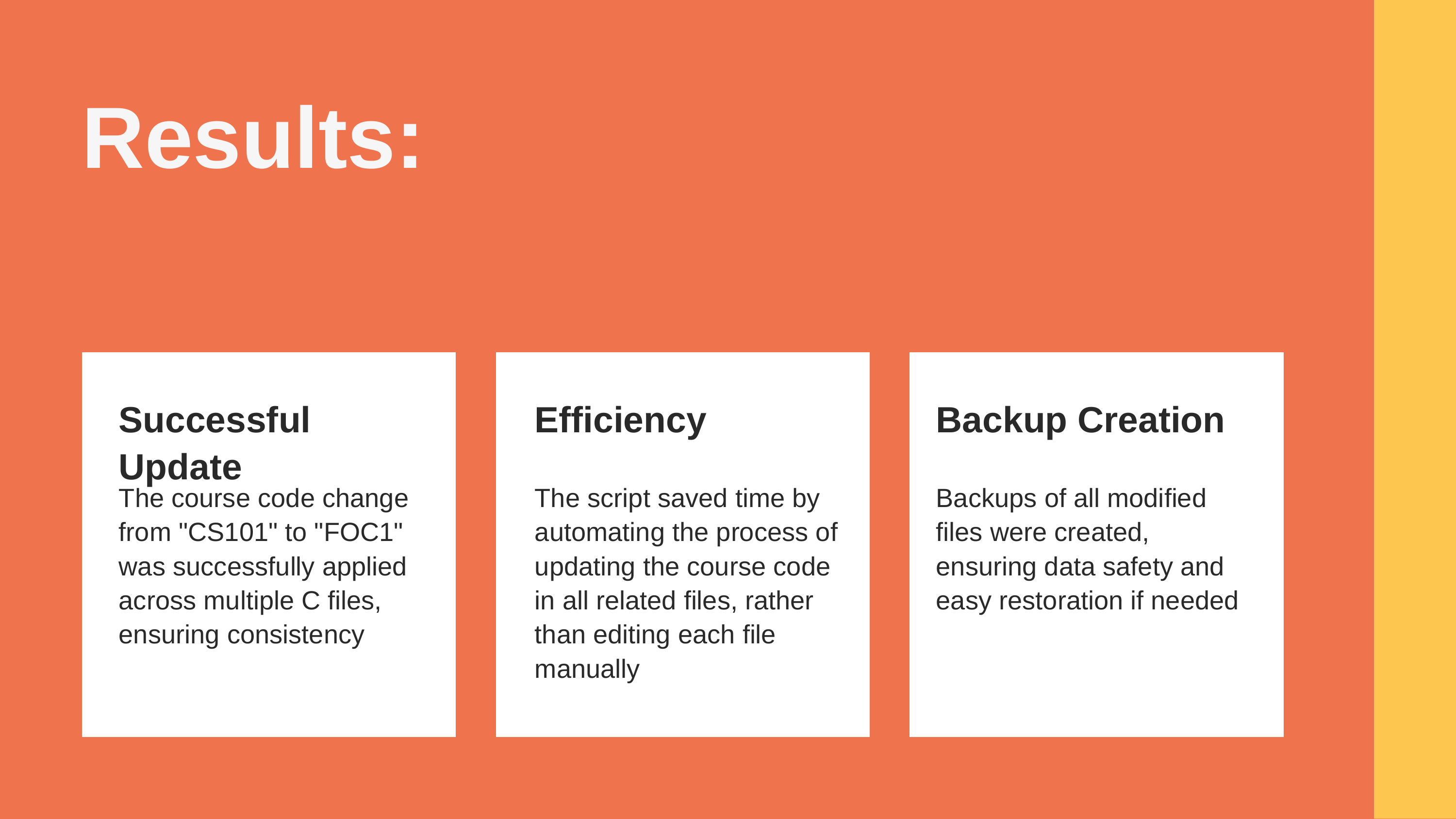

Results:

Successful Update
The course code change from "CS101" to "FOC1" was successfully applied across multiple C files, ensuring consistency
Efficiency
The script saved time by automating the process of updating the course code in all related files, rather than editing each file manually
Backup Creation
Backups of all modified files were created, ensuring data safety and easy restoration if needed